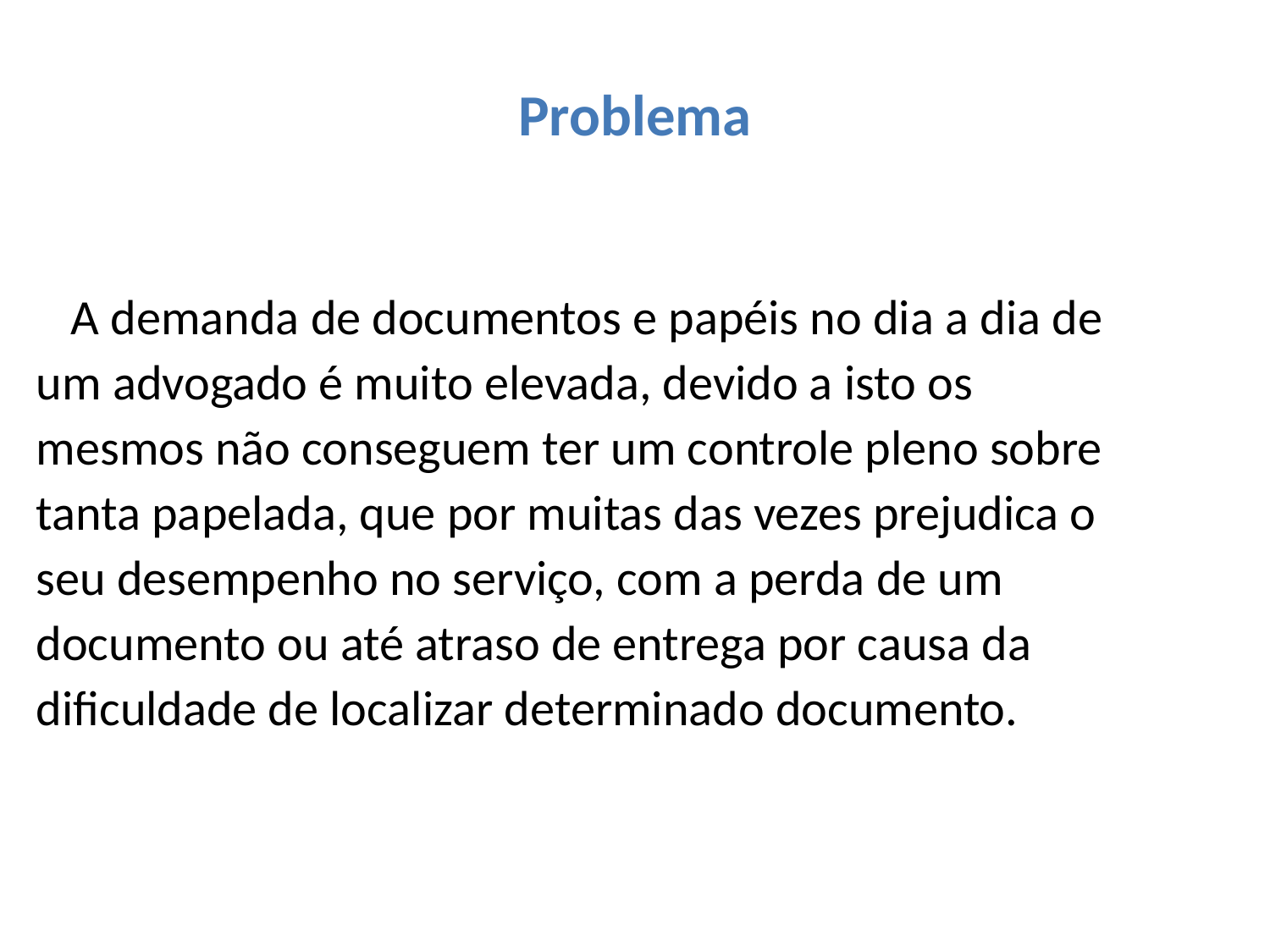

Problema
     A demanda de documentos e papéis no dia a dia de um advogado é muito elevada, devido a isto os mesmos não conseguem ter um controle pleno sobre tanta papelada, que por muitas das vezes prejudica o seu desempenho no serviço, com a perda de um documento ou até atraso de entrega por causa da dificuldade de localizar determinado documento.